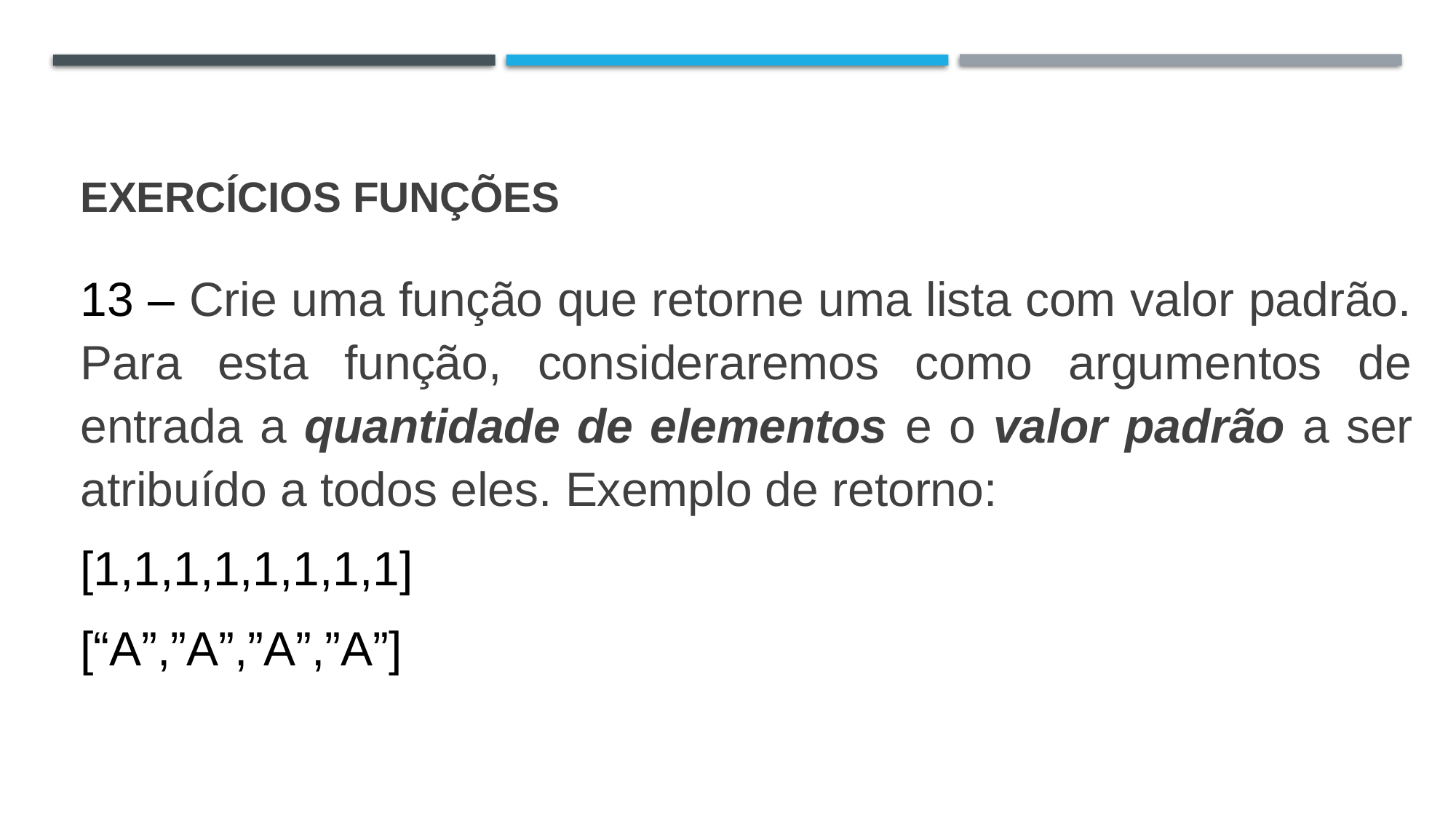

# Exercícios funções
13 – Crie uma função que retorne uma lista com valor padrão. Para esta função, consideraremos como argumentos de entrada a quantidade de elementos e o valor padrão a ser atribuído a todos eles. Exemplo de retorno:
[1,1,1,1,1,1,1,1]
[“A”,”A”,”A”,”A”]